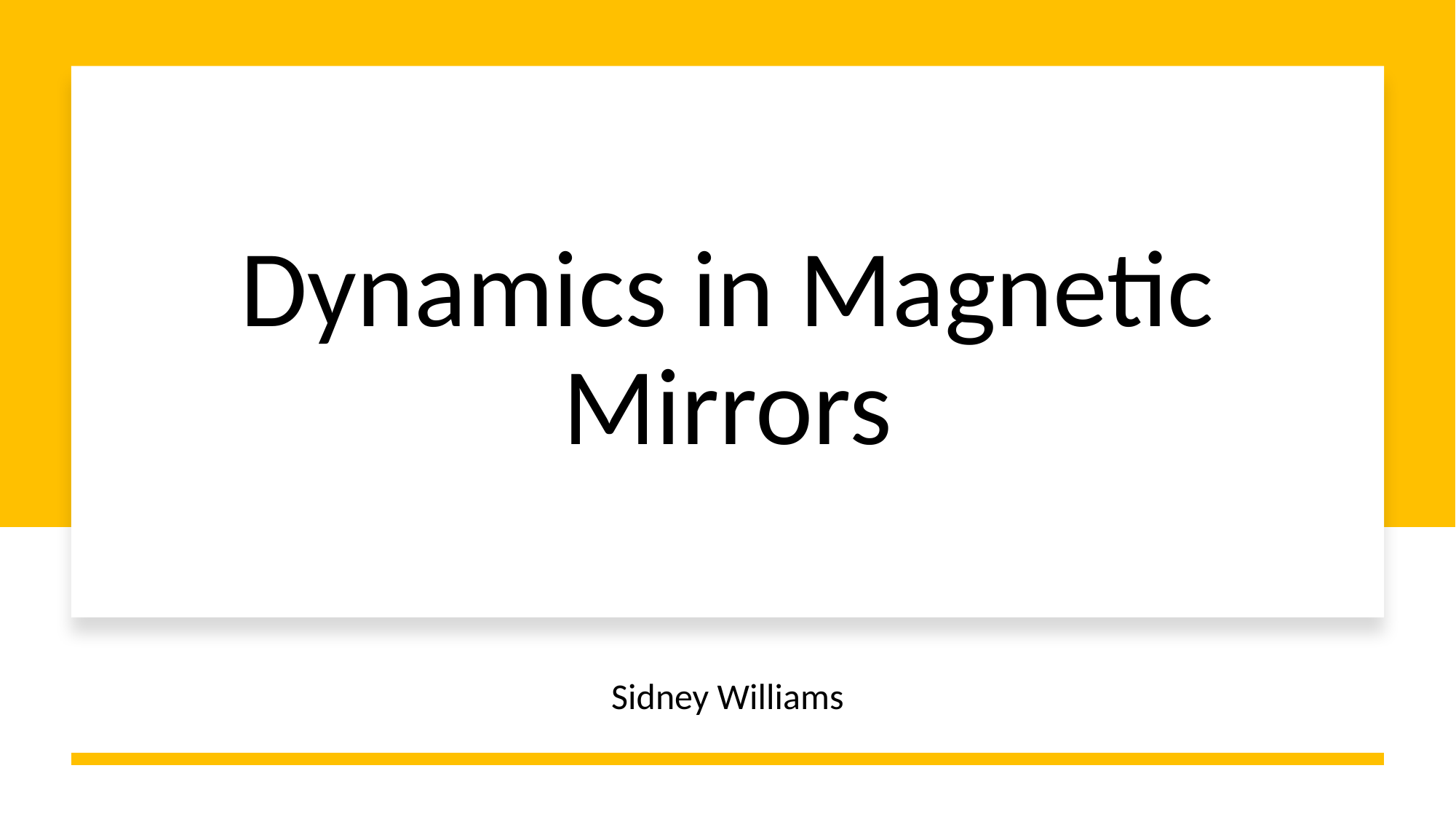

# Dynamics in Magnetic Mirrors
Sidney Williams